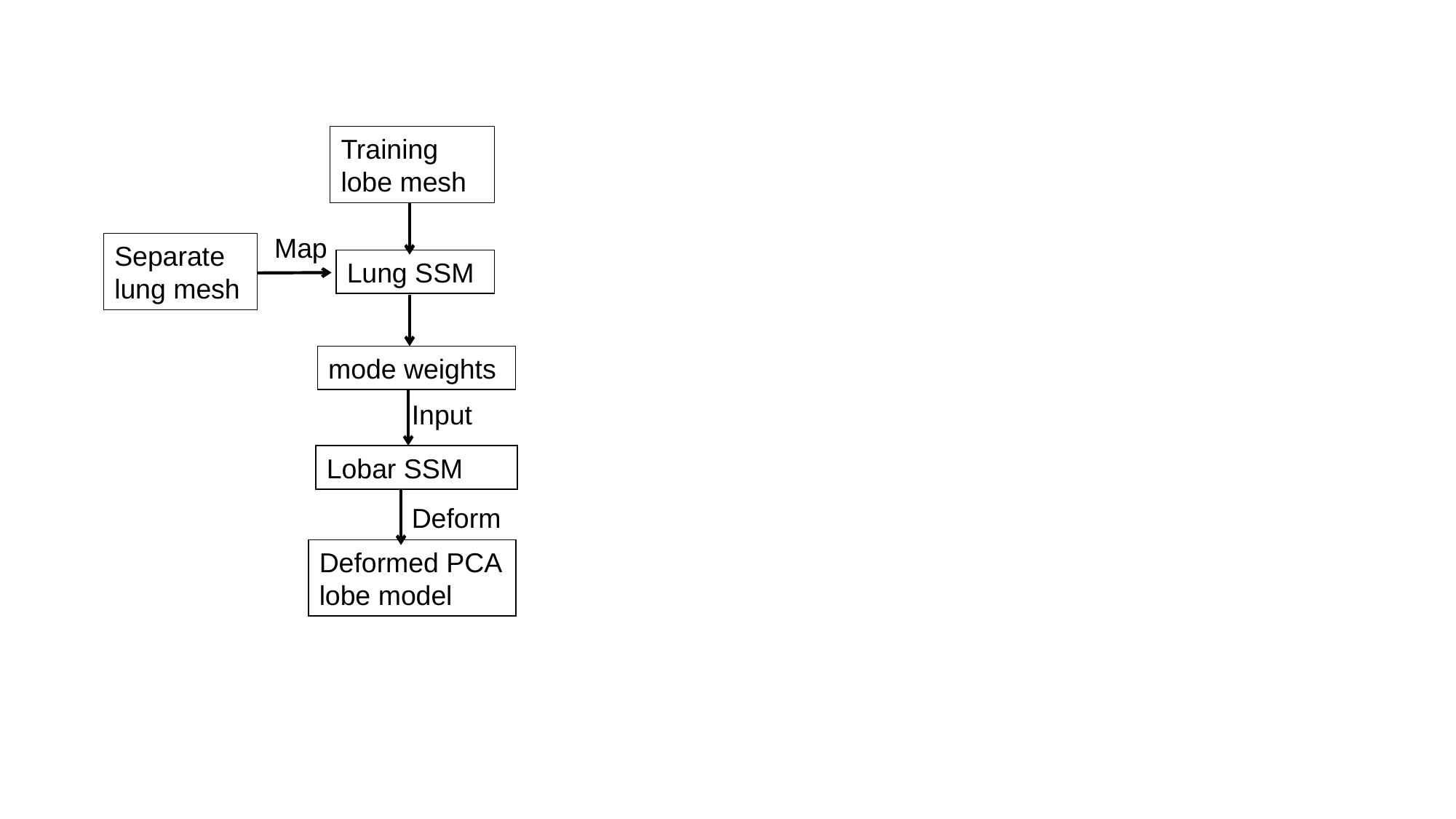

Training lobe mesh
Map
Separate lung mesh
Lung SSM
mode weights
Input
Lobar SSM
Deform
Deformed PCA lobe model